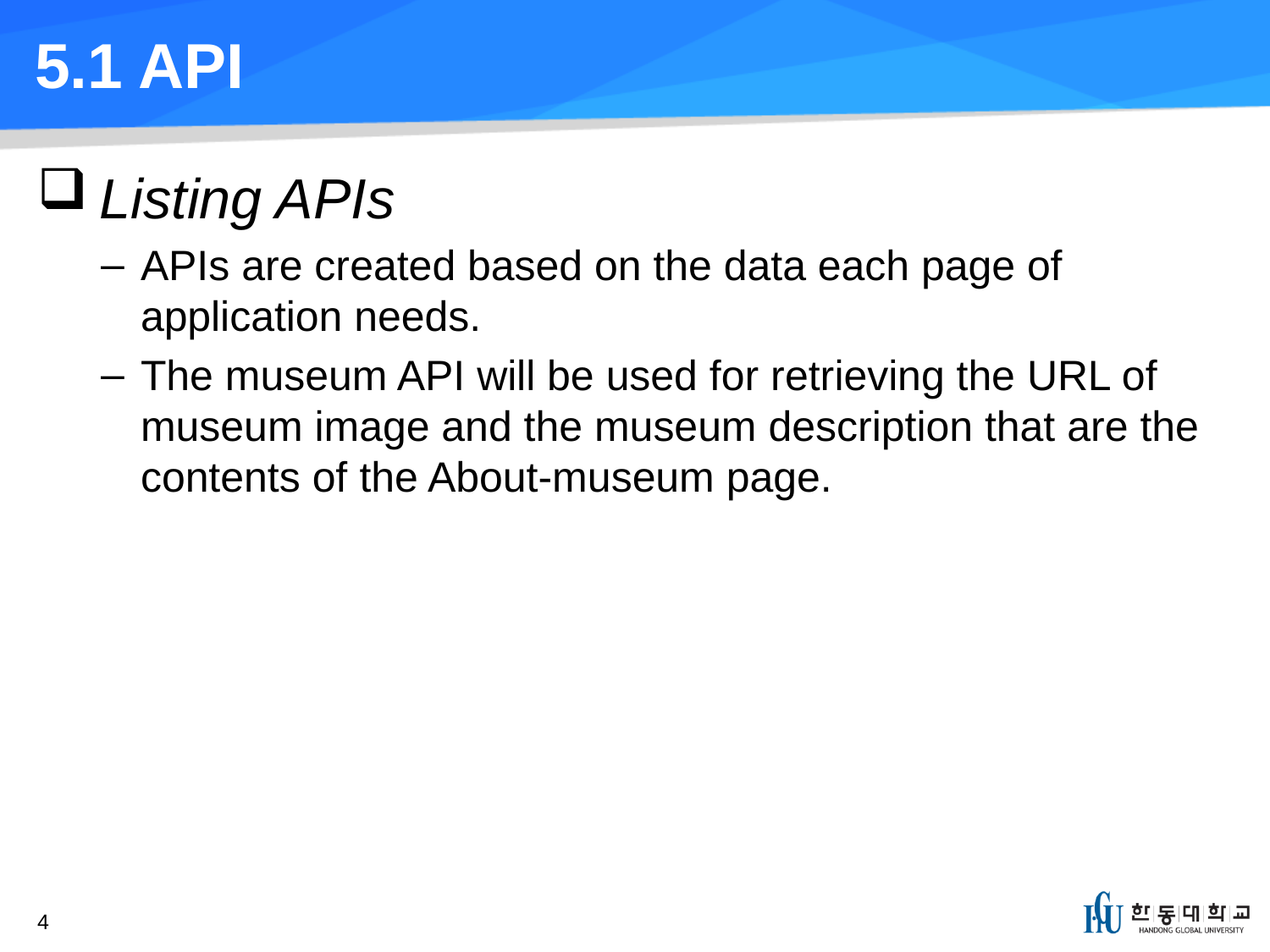

# 5.1 API
Listing APIs
APIs are created based on the data each page of application needs.
The museum API will be used for retrieving the URL of  museum image and the museum description that are the contents of the About-museum page.
4